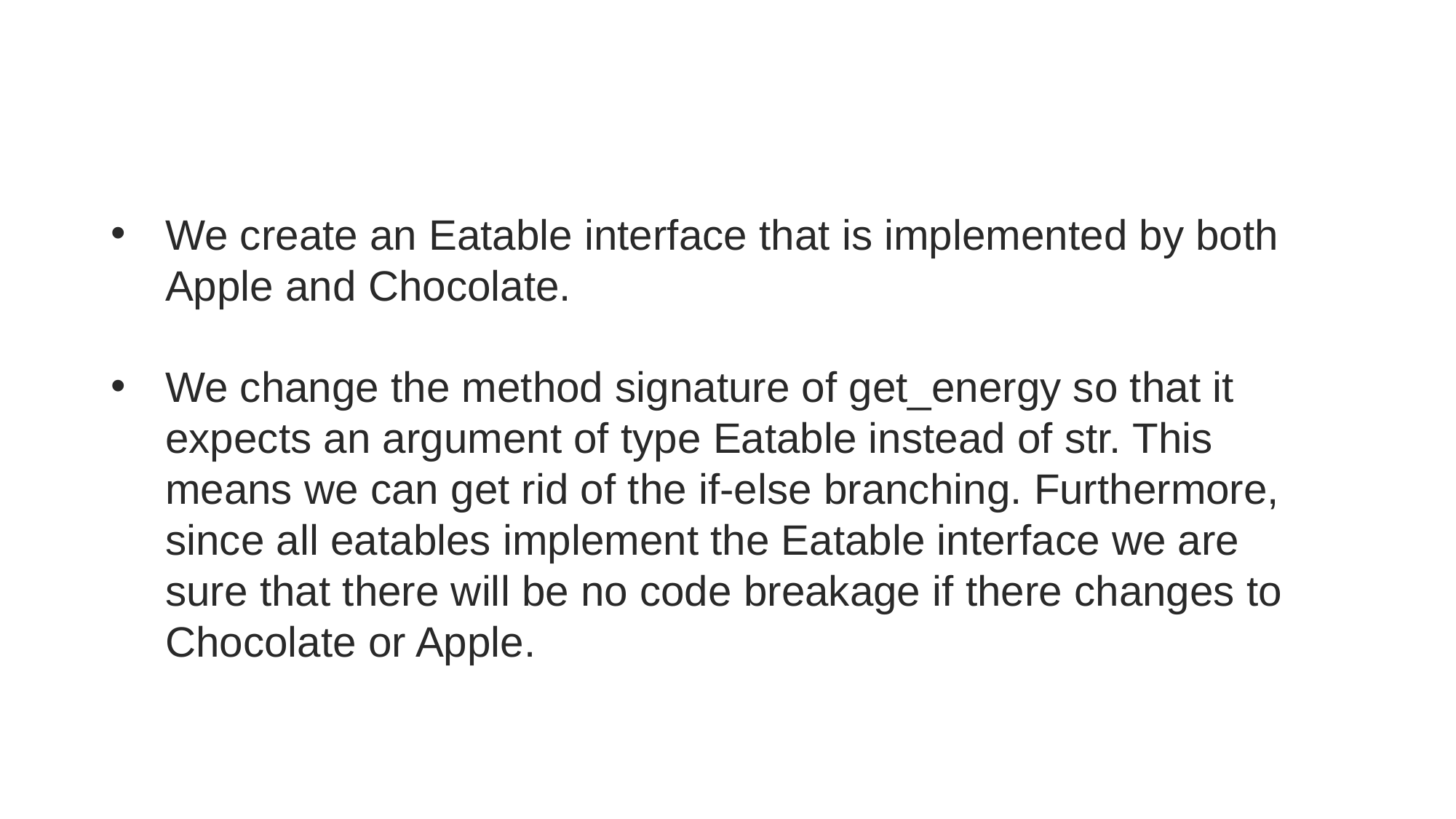

We create an Eatable interface that is implemented by both Apple and Chocolate.

We change the method signature of get_energy so that it expects an argument of type Eatable instead of str. This means we can get rid of the if-else branching. Furthermore, since all eatables implement the Eatable interface we are sure that there will be no code breakage if there changes to Chocolate or Apple.